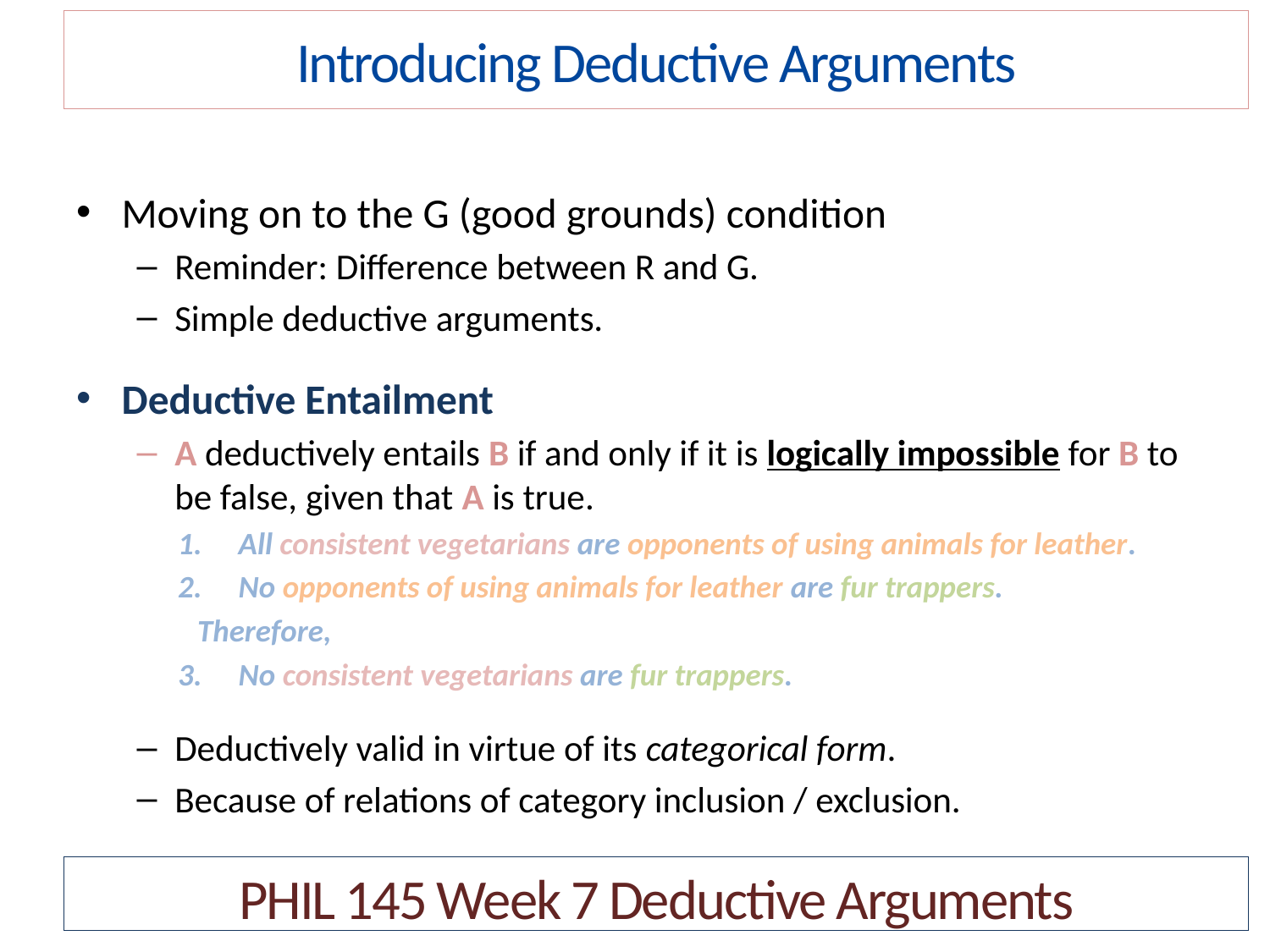

Introducing Deductive Arguments
Moving on to the G (good grounds) condition
Reminder: Difference between R and G.
Simple deductive arguments.

Deductive Entailment
A deductively entails B if and only if it is logically impossible for B to be false, given that A is true.
All consistent vegetarians are opponents of using animals for leather.
No opponents of using animals for leather are fur trappers.
Therefore,
No consistent vegetarians are fur trappers.

Deductively valid in virtue of its categorical form.
Because of relations of category inclusion / exclusion.
PHIL 145 Week 7 Deductive Arguments